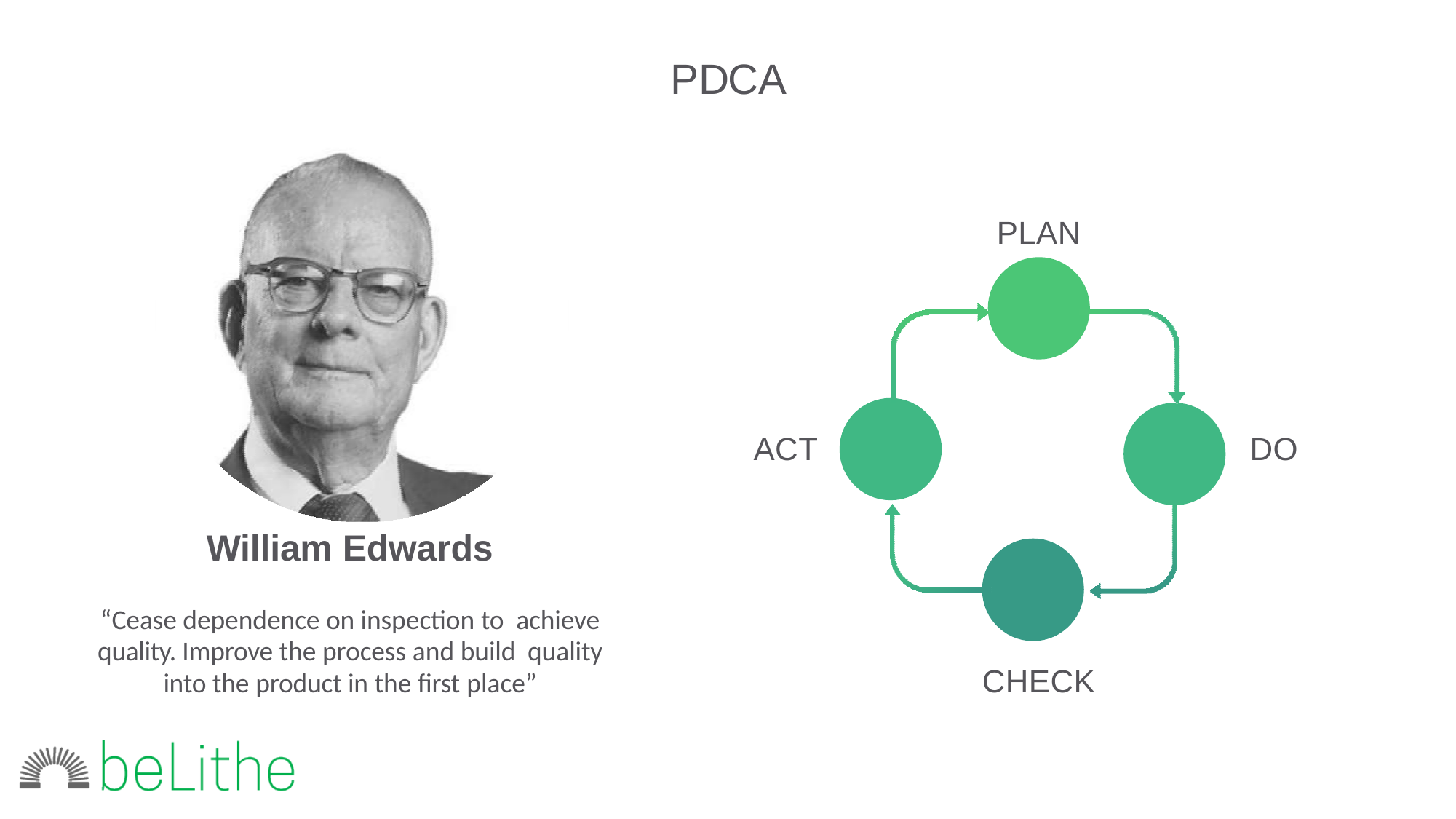

# PDCA

PLAN

ACT
DO

William Edwards

“Cease dependence on inspection to  achieve quality. Improve the process and build  quality into the product in the first place”

CHECK